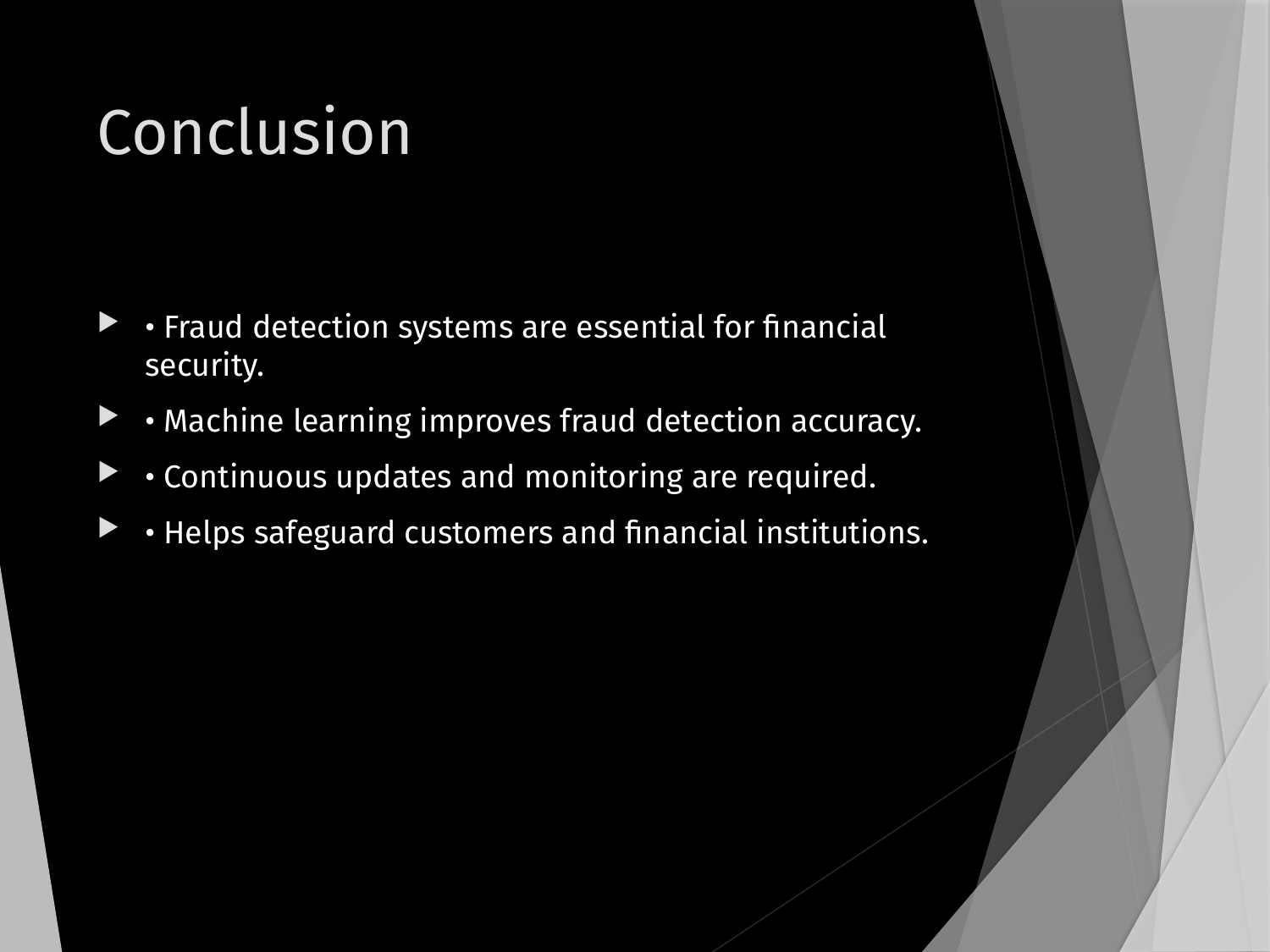

# Conclusion
• Fraud detection systems are essential for financial security.
• Machine learning improves fraud detection accuracy.
• Continuous updates and monitoring are required.
• Helps safeguard customers and financial institutions.